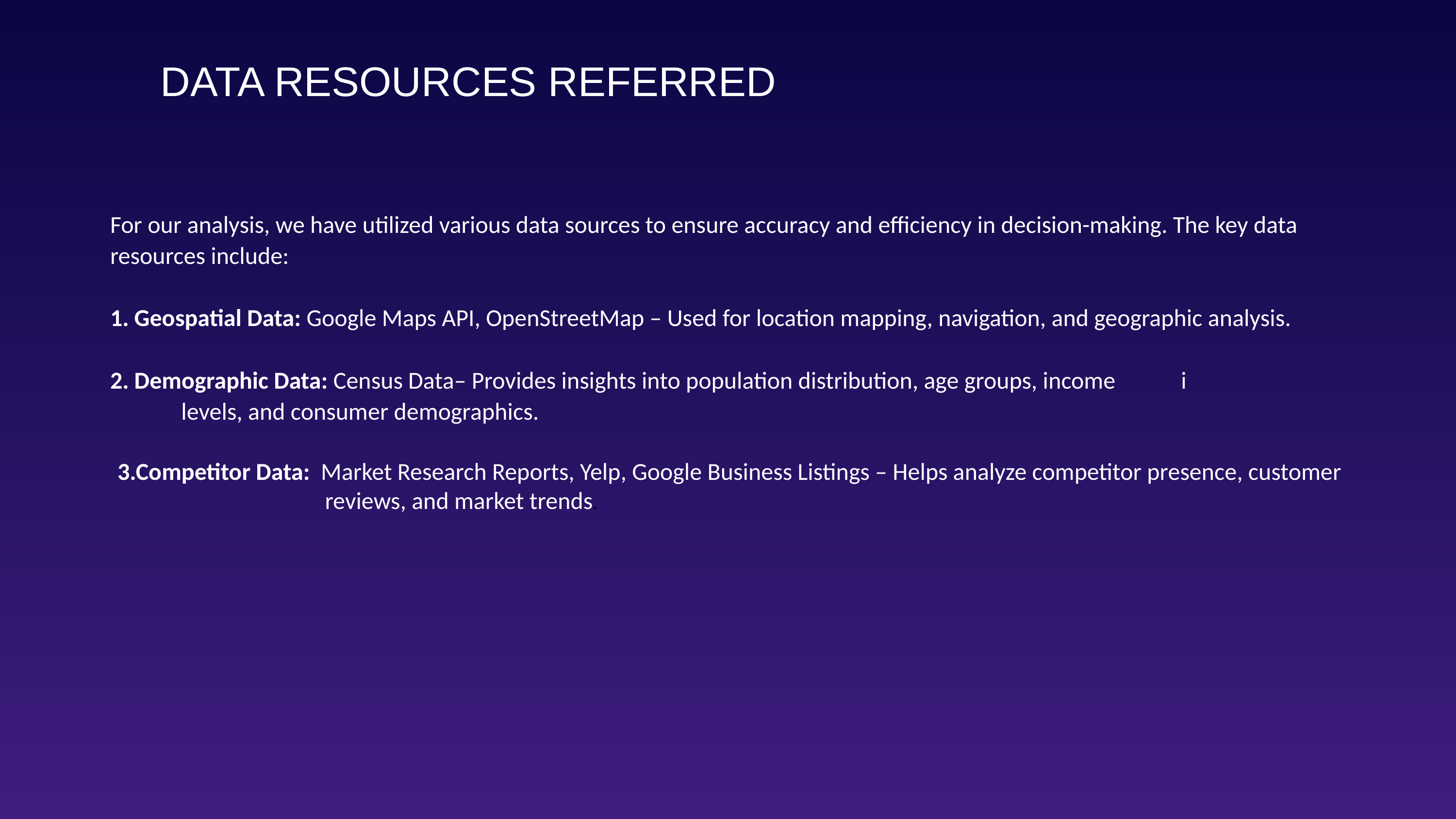

DATA RESOURCES REFERRED
For our analysis, we have utilized various data sources to ensure accuracy and efficiency in decision-making. The key data resources include:

1. Geospatial Data: Google Maps API, OpenStreetMap – Used for location mapping, navigation, and geographic analysis.

2. Demographic Data: Census Data– Provides insights into population distribution, age groups, income            i                                          levels, and consumer demographics.

        3.Competitor Data:  Market Research Reports, Yelp, Google Business Listings – Helps analyze competitor presence, customer
                                              reviews, and market trends.